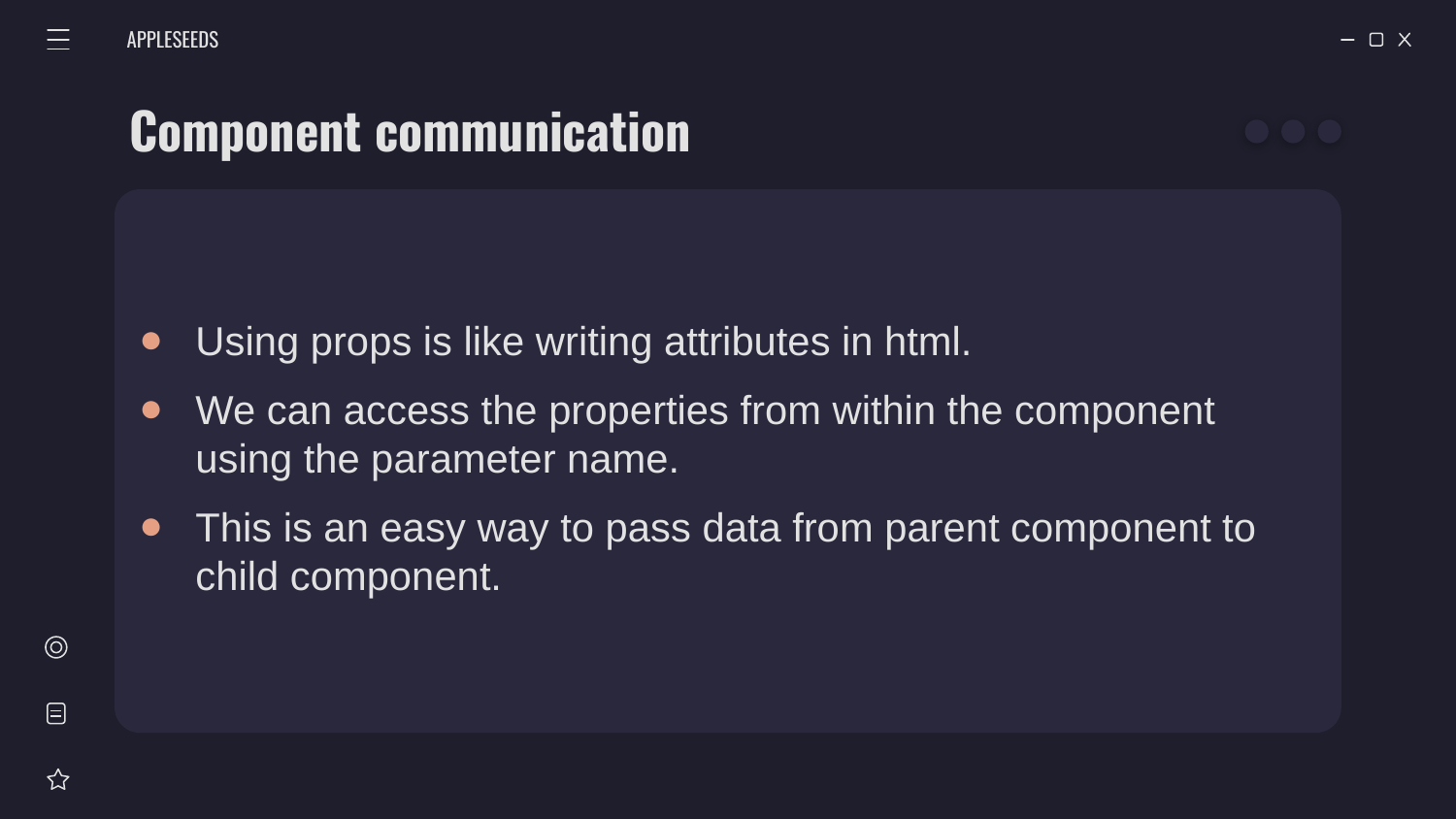

APPLESEEDS

# Component communication

Using props is like writing attributes in html.
We can access the properties from within the component using the parameter name.
This is an easy way to pass data from parent component to child component.